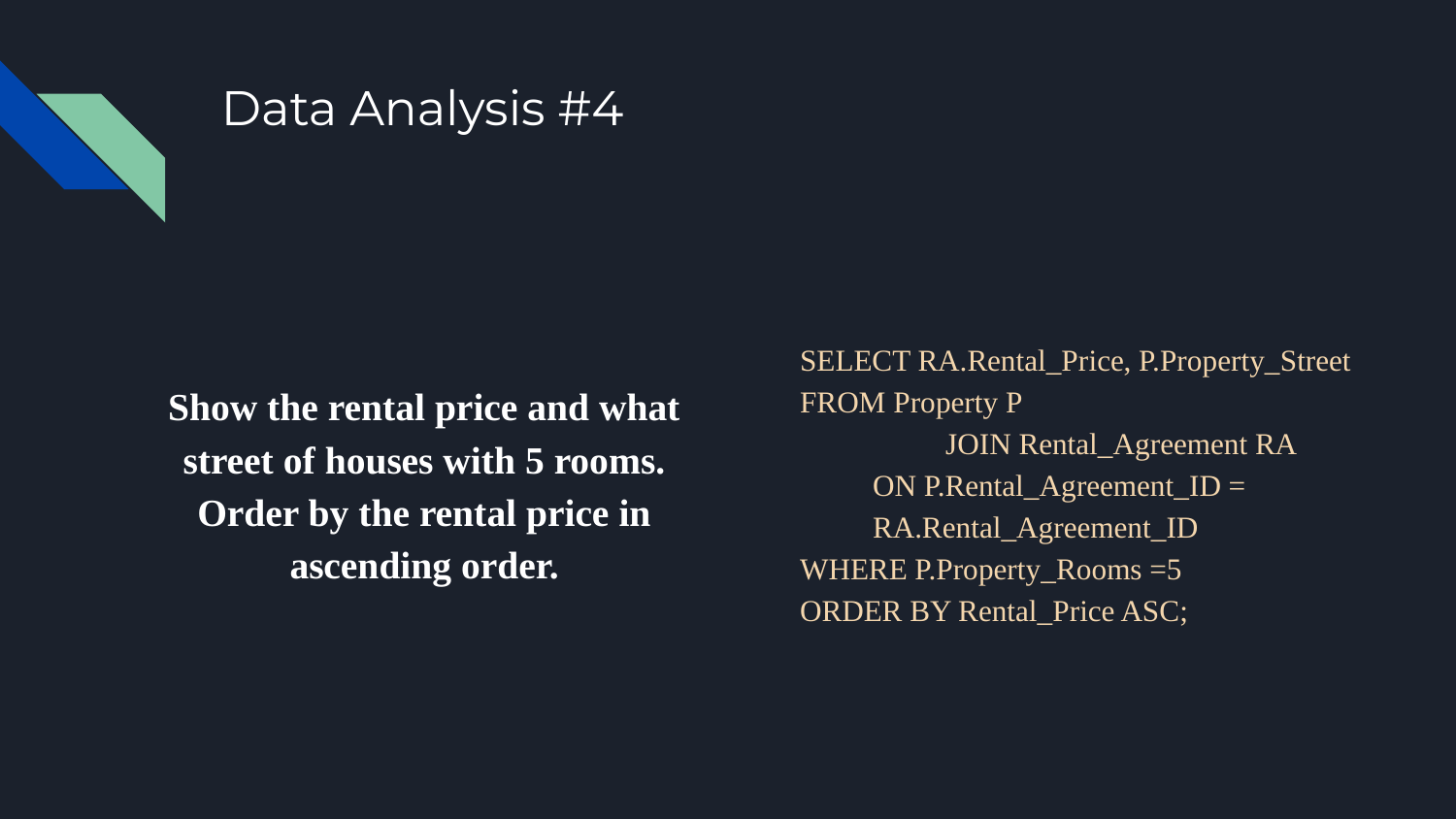

# Data Analysis #4
Show the rental price and what street of houses with 5 rooms. Order by the rental price in ascending order.
SELECT RA.Rental_Price, P.Property_Street
FROM Property P
	JOIN Rental_Agreement RA
ON P.Rental_Agreement_ID = RA.Rental_Agreement_ID
WHERE P.Property_Rooms =5
ORDER BY Rental_Price ASC;